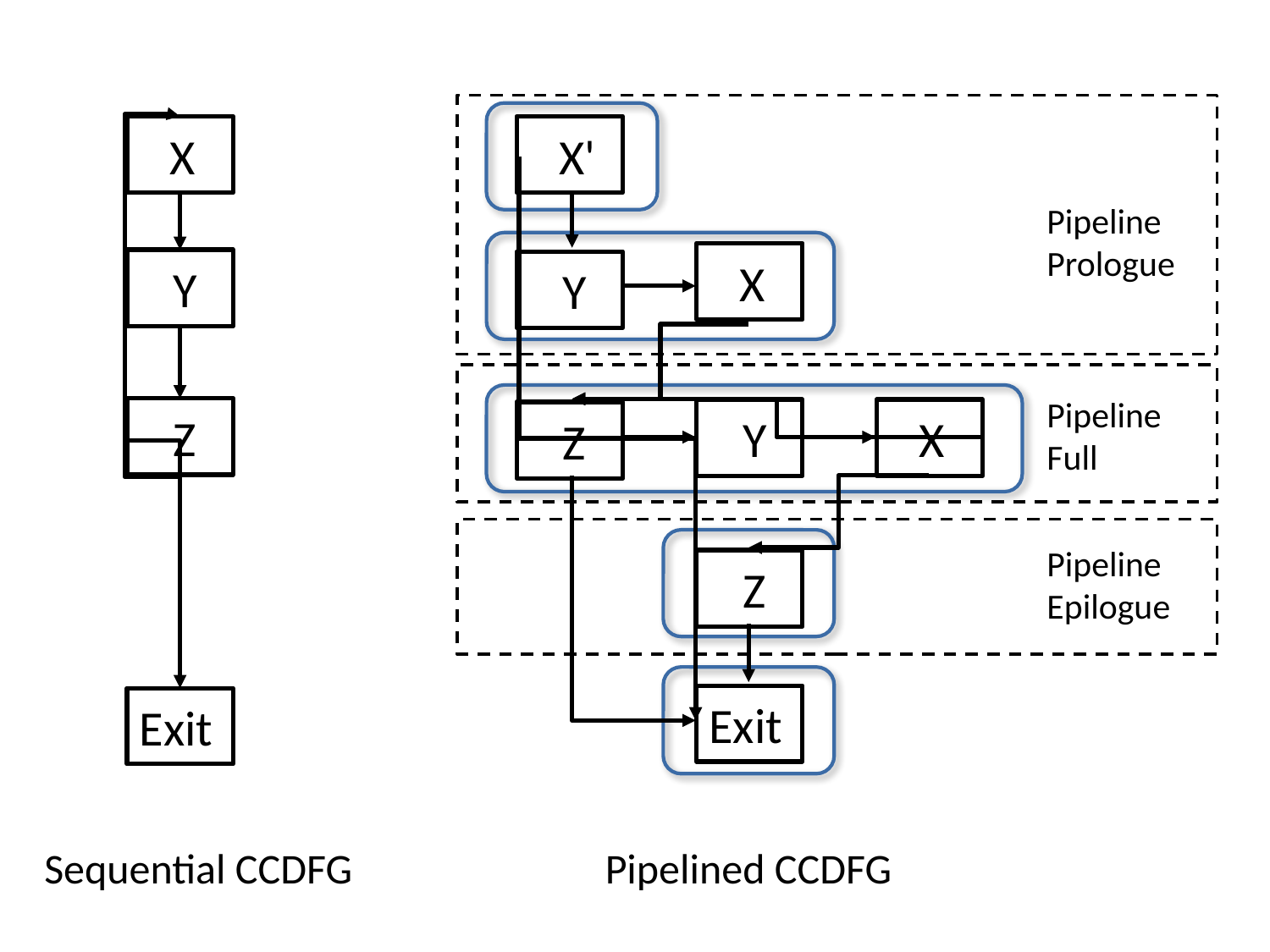

X'
   X
Pipeline
Prologue

   X
   Y
   Y

Pipeline
Full
   Z
   Y
   X
   Z

Pipeline
Epilogue
   Z

Exit
Exit
Sequential CCDFG
Pipelined CCDFG